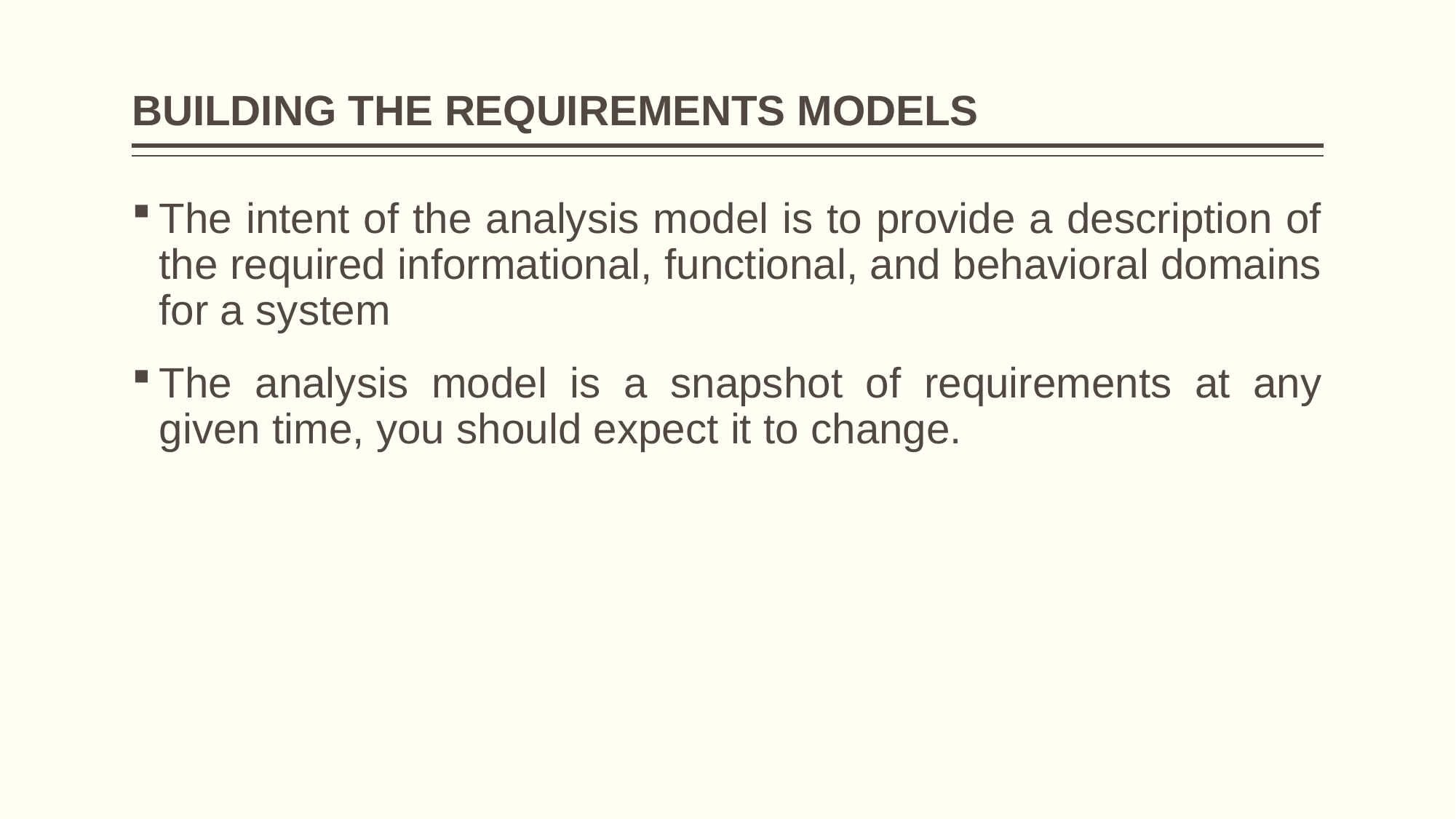

# BUILDING THE REQUIREMENTS MODELS
The intent of the analysis model is to provide a description of the required informational, functional, and behavioral domains for a system
The analysis model is a snapshot of requirements at any given time, you should expect it to change.